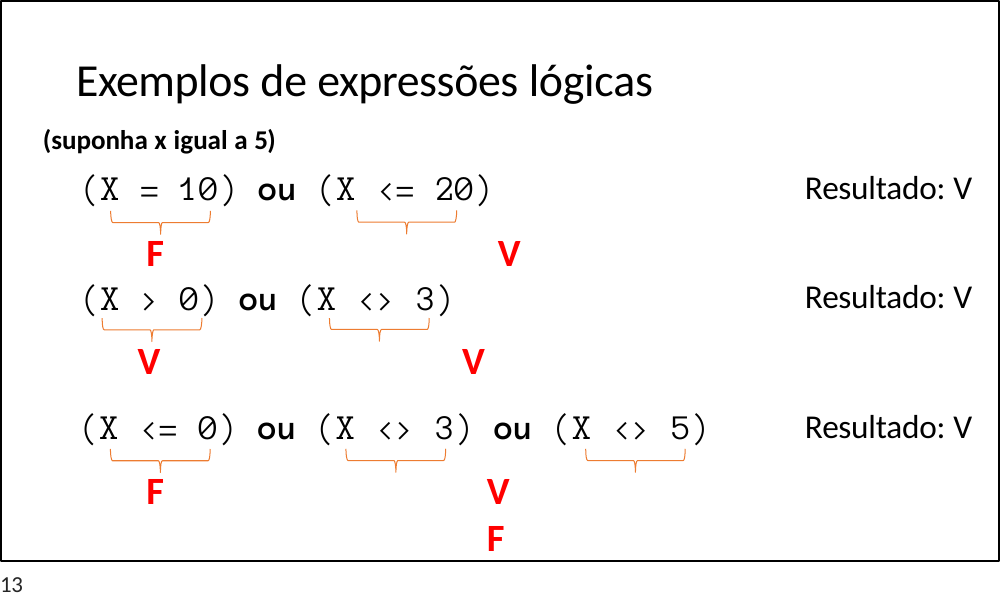

# Exemplos de expressões lógicas
(suponha x igual a 5)
(X = 10) ou (X <= 20)
F	V
(X > 0) ou (X <> 3)
V	V
(X <= 0) ou (X <> 3) ou (X <> 5)
F	V	F
Resultado: V

Resultado: V

Resultado: V

13